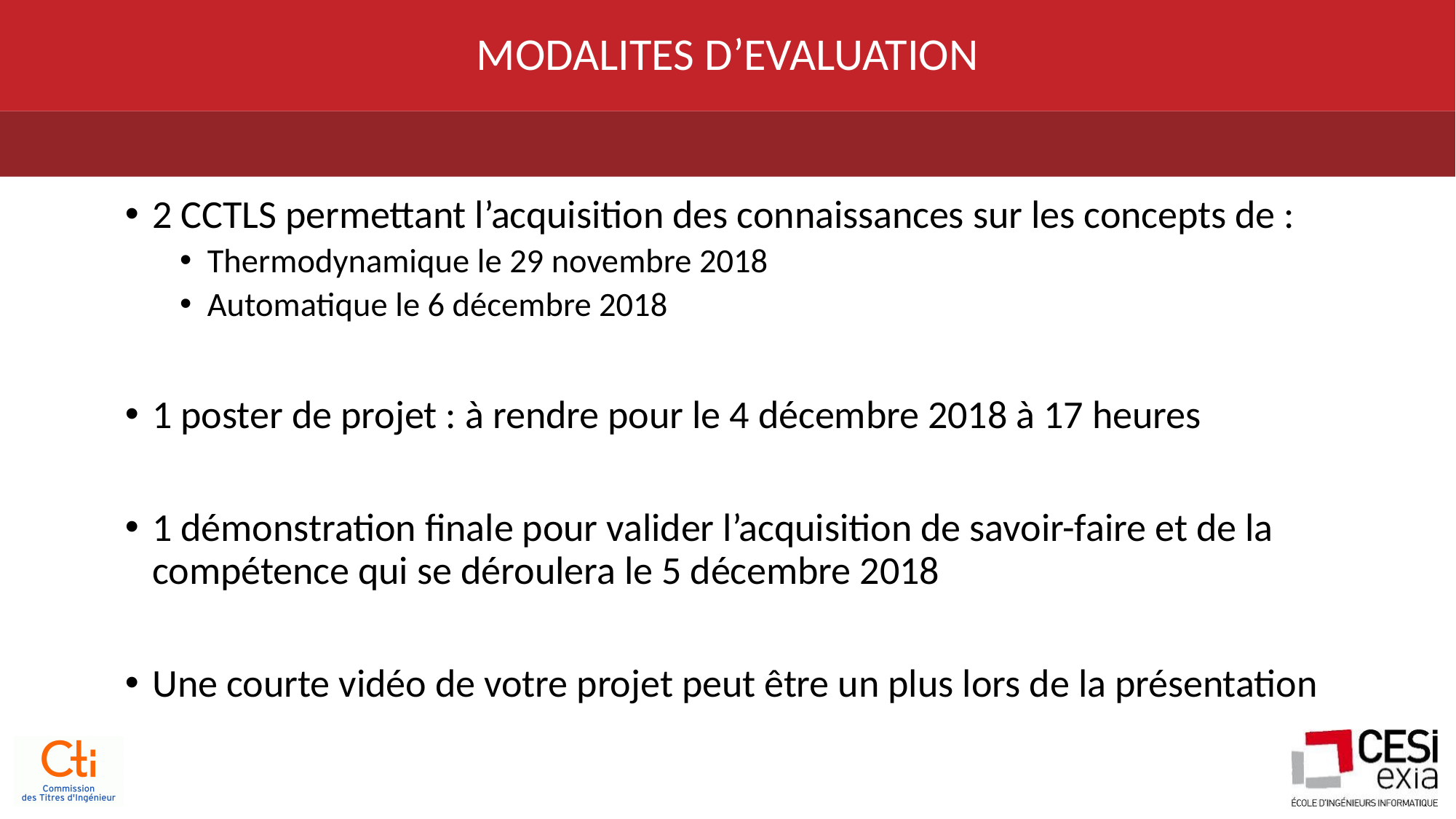

# MODALITES D’EVALUATION

2 CCTLS permettant l’acquisition des connaissances sur les concepts de :
Thermodynamique le 29 novembre 2018
Automatique le 6 décembre 2018

1 poster de projet : à rendre pour le 4 décembre 2018 à 17 heures

1 démonstration finale pour valider l’acquisition de savoir-faire et de la compétence qui se déroulera le 5 décembre 2018

Une courte vidéo de votre projet peut être un plus lors de la présentation